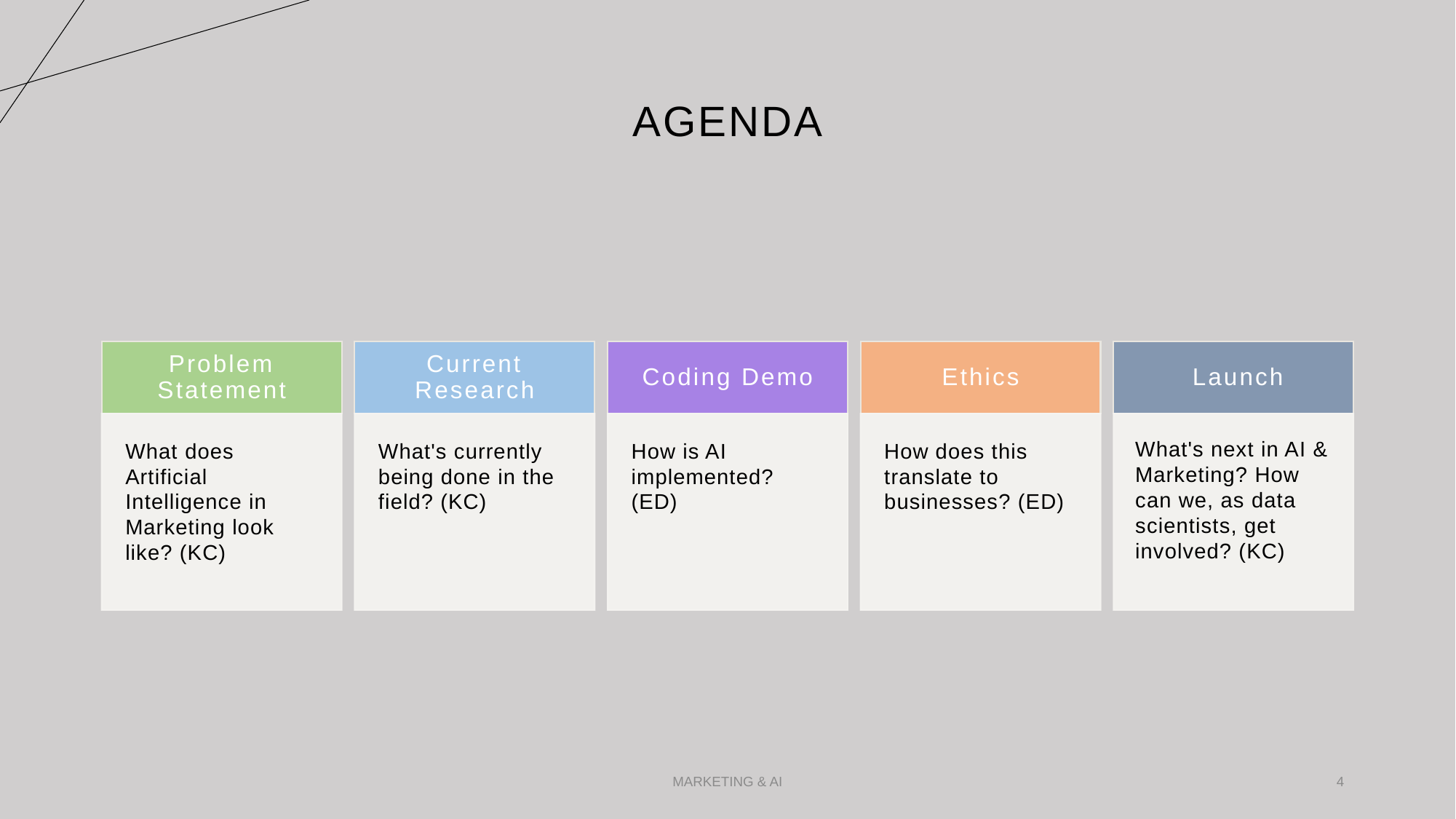

# Agenda
Problem Statement
What does Artificial Intelligence in Marketing look like? (KC)
Current Research
What's currently being done in the field? (KC)
Coding Demo
How is AI implemented? (ED)
Ethics
How does this translate to businesses? (ED)
 Launch
What's next in AI & Marketing? How can we, as data scientists, get involved? (KC)
MARKETING & AI
4